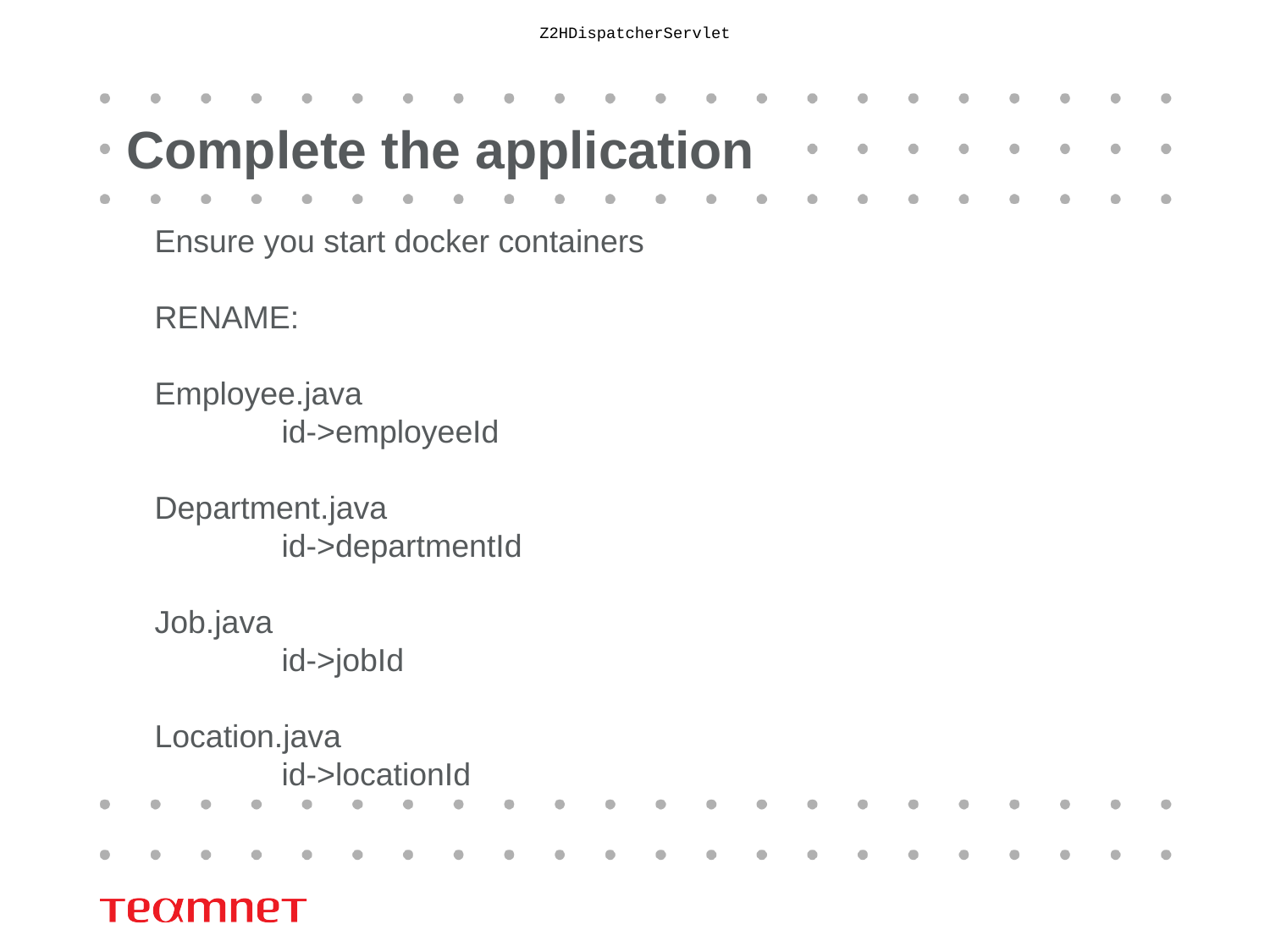

Z2HDispatcherServlet
Complete the application
Ensure you start docker containers

RENAME:

Employee.java
	id->employeeId

Department.java
	id->departmentId

Job.java
	id->jobId

Location.java
	id->locationId